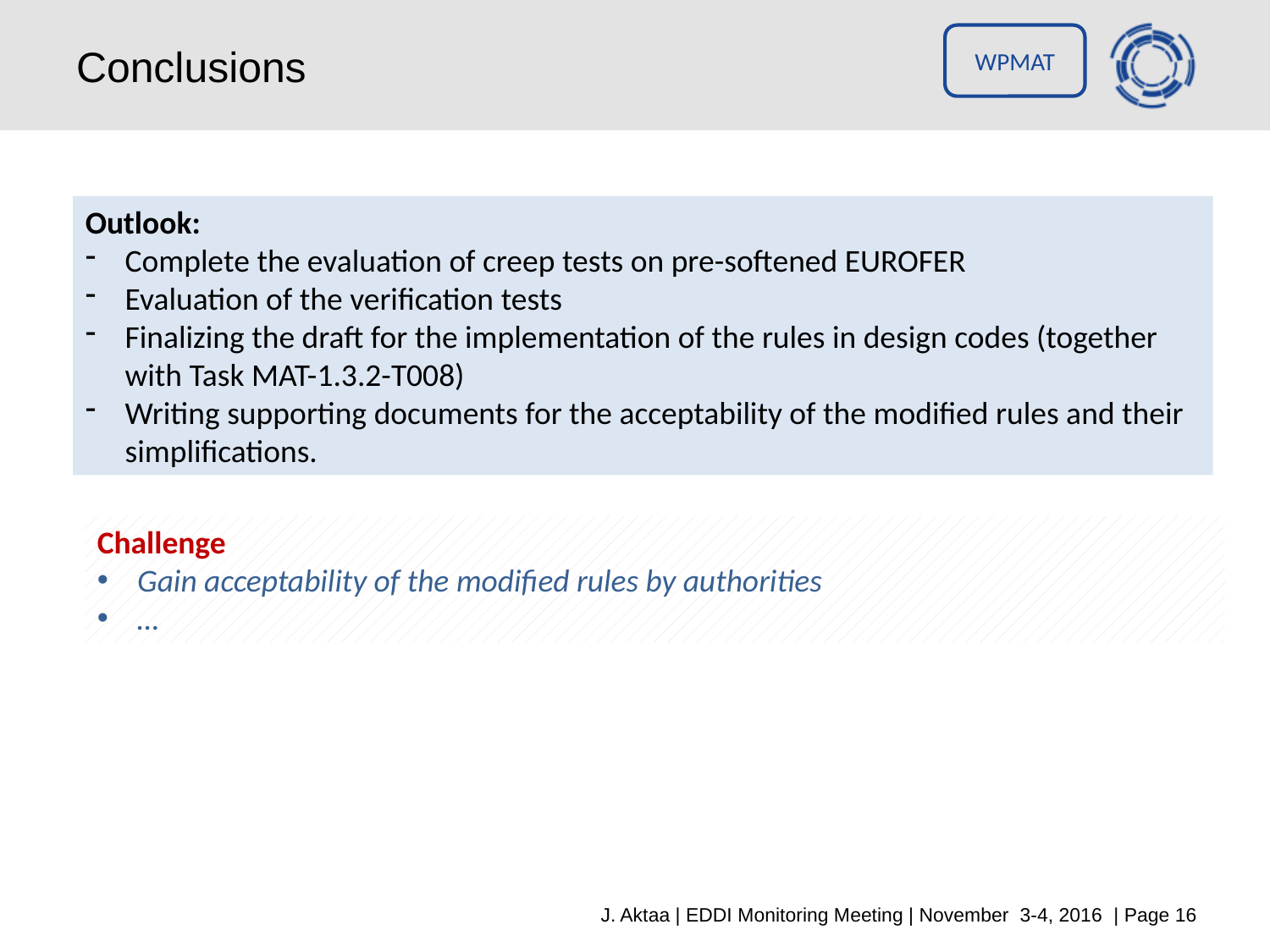

# Conclusions
Outlook:
Complete the evaluation of creep tests on pre-softened EUROFER
Evaluation of the verification tests
Finalizing the draft for the implementation of the rules in design codes (together with Task MAT-1.3.2-T008)
Writing supporting documents for the acceptability of the modified rules and their simplifications.
Challenge
Gain acceptability of the modified rules by authorities
…